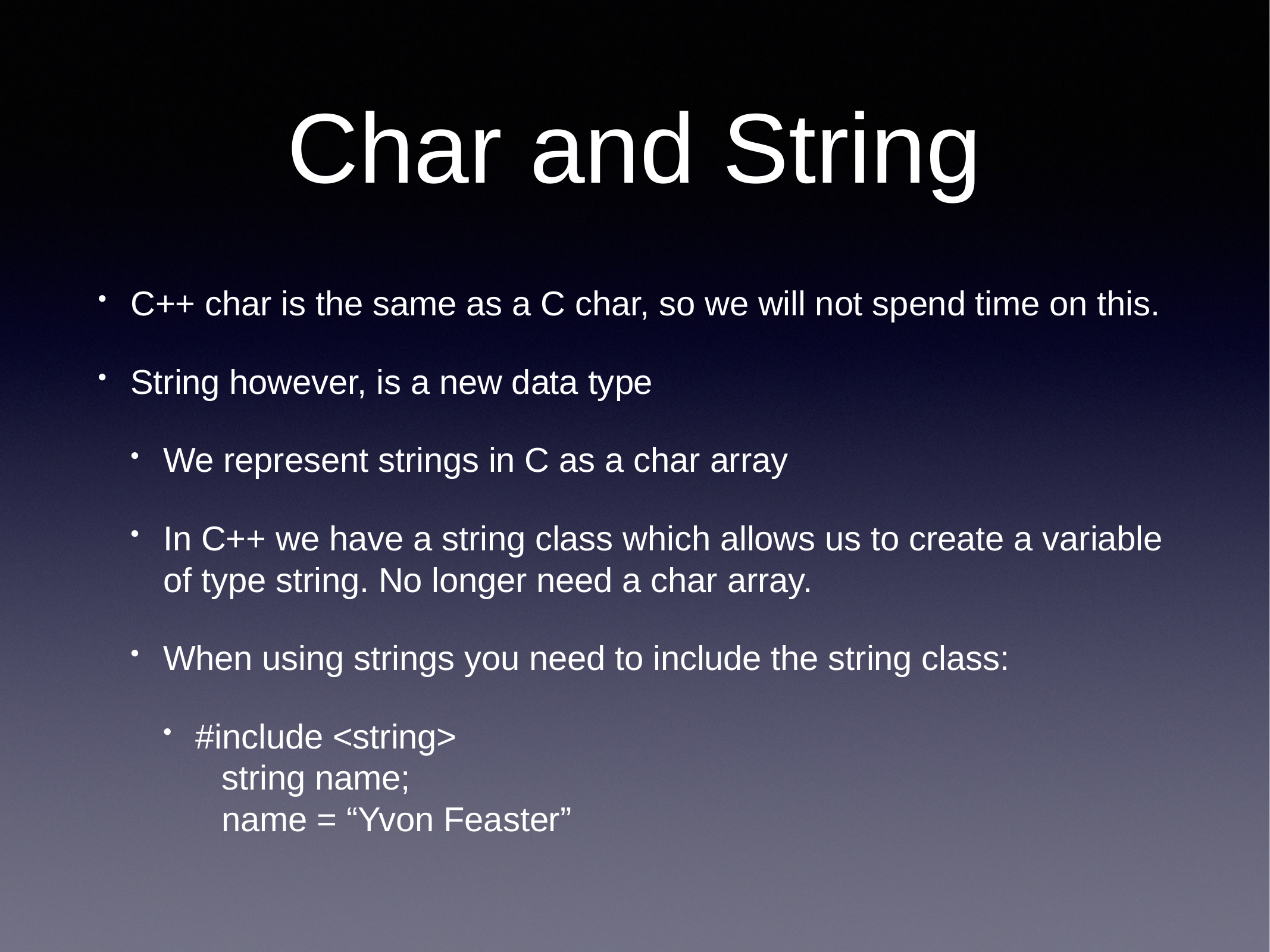

# Char and String
C++ char is the same as a C char, so we will not spend time on this.
String however, is a new data type
We represent strings in C as a char array
In C++ we have a string class which allows us to create a variable of type string. No longer need a char array.
When using strings you need to include the string class:
#include <string>
             string name;
             name = “Yvon Feaster”